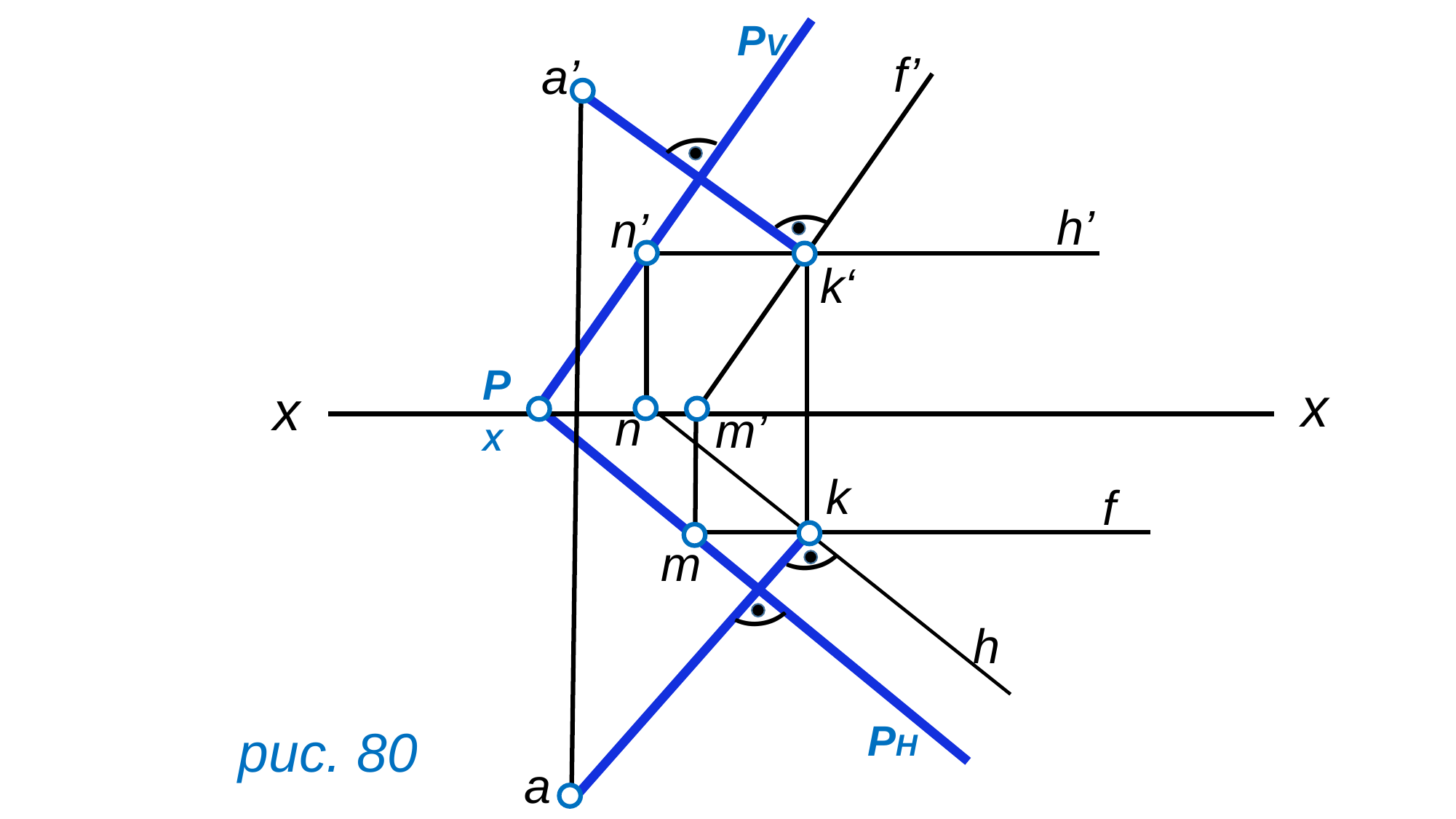

PV
f’
a’

(

(
h’
n’

k‘
PX
x
x
n
m’

k
f

(

m

(

h
PH
рис. 80
a